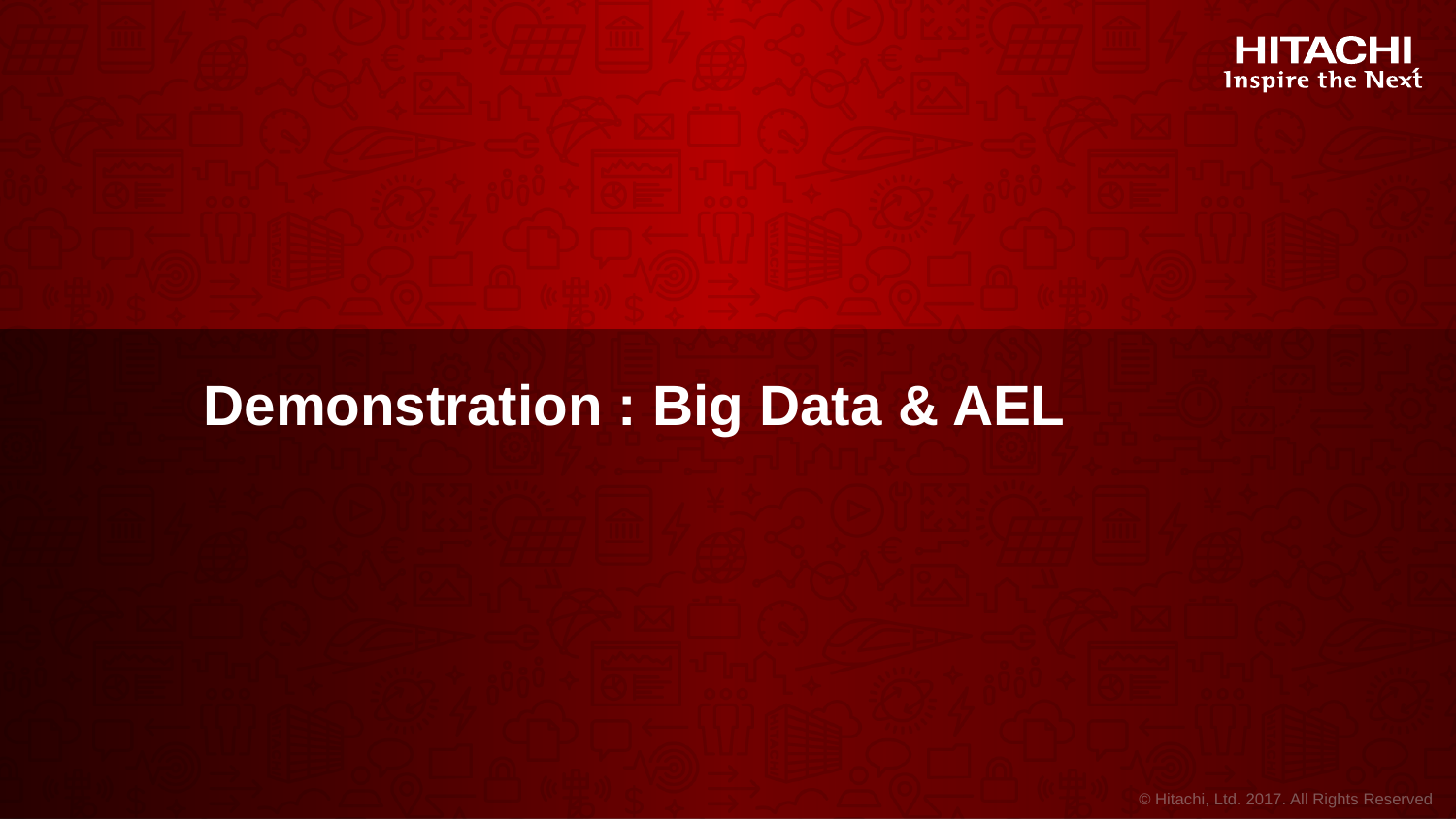

# Demonstration : Big Data & AEL